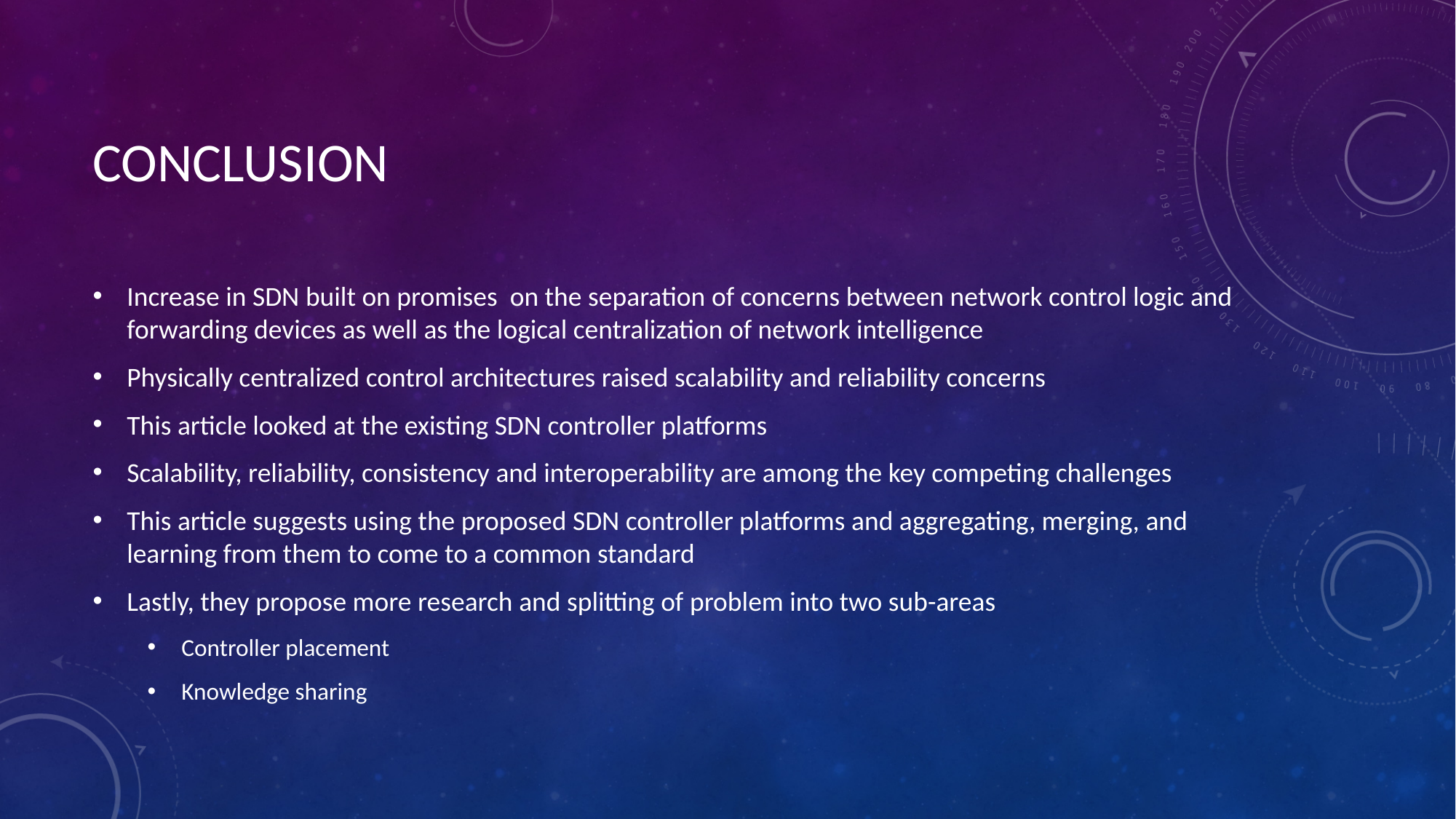

# Conclusion
Increase in SDN built on promises  on the separation of concerns between network control logic and forwarding devices as well as the logical centralization of network intelligence
Physically centralized control architectures raised scalability and reliability concerns
This article looked at the existing SDN controller platforms
Scalability, reliability, consistency and interoperability are among the key competing challenges
This article suggests using the proposed SDN controller platforms and aggregating, merging, and learning from them to come to a common standard
Lastly, they propose more research and splitting of problem into two sub-areas
Controller placement
Knowledge sharing